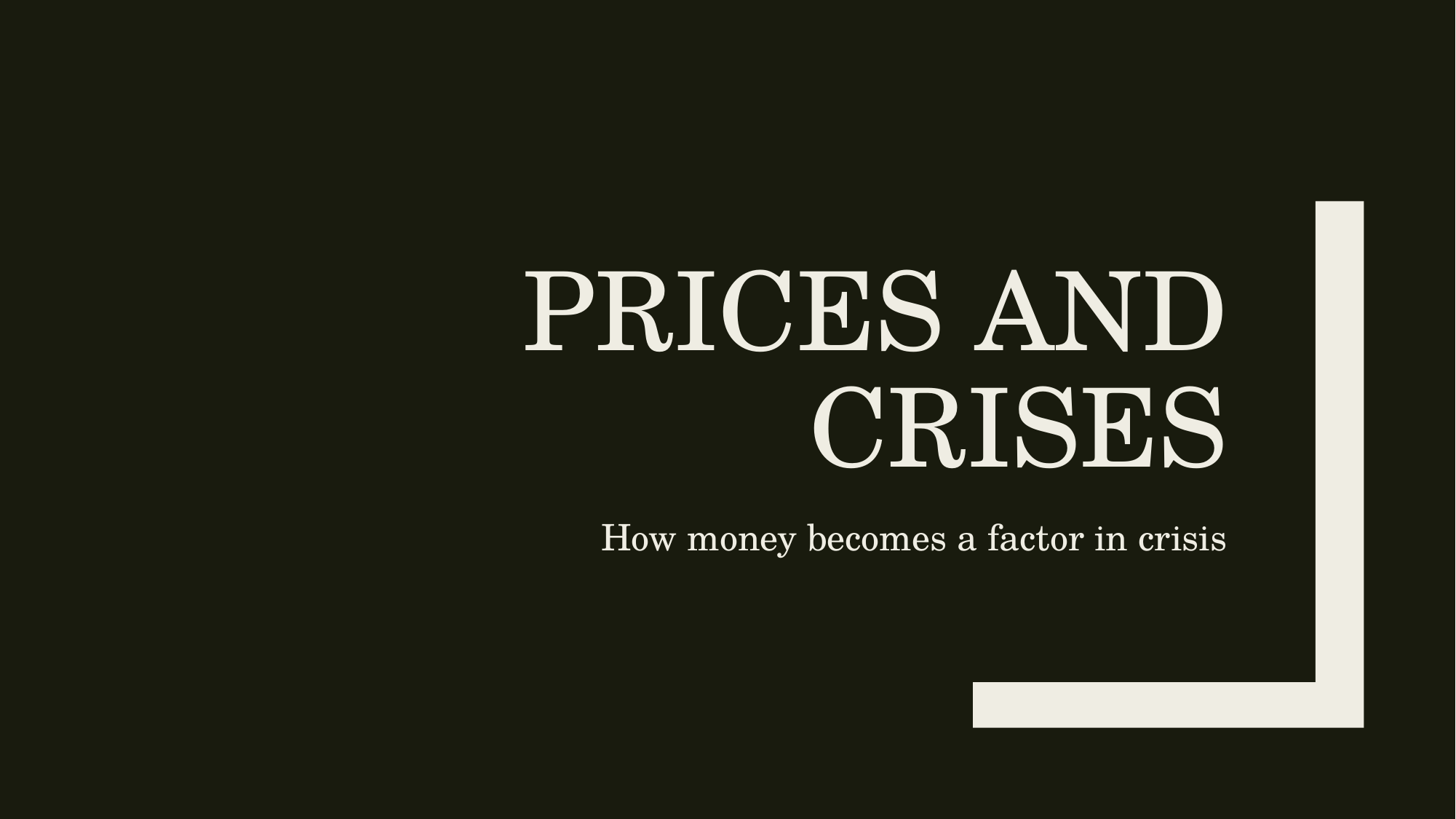

# Prices and Crises
How money becomes a factor in crisis